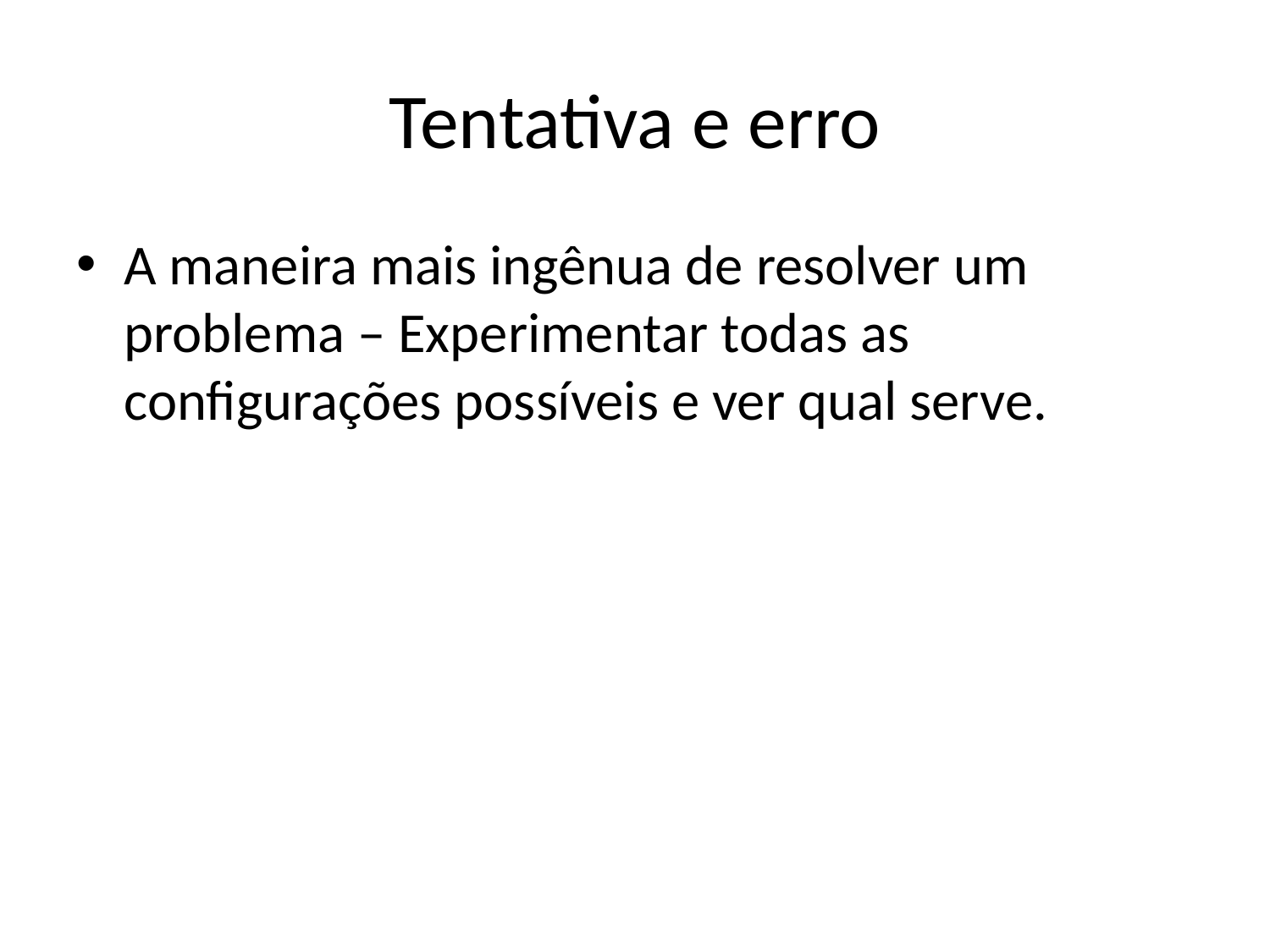

# Tentativa e erro
A maneira mais ingênua de resolver um problema – Experimentar todas as configurações possíveis e ver qual serve.